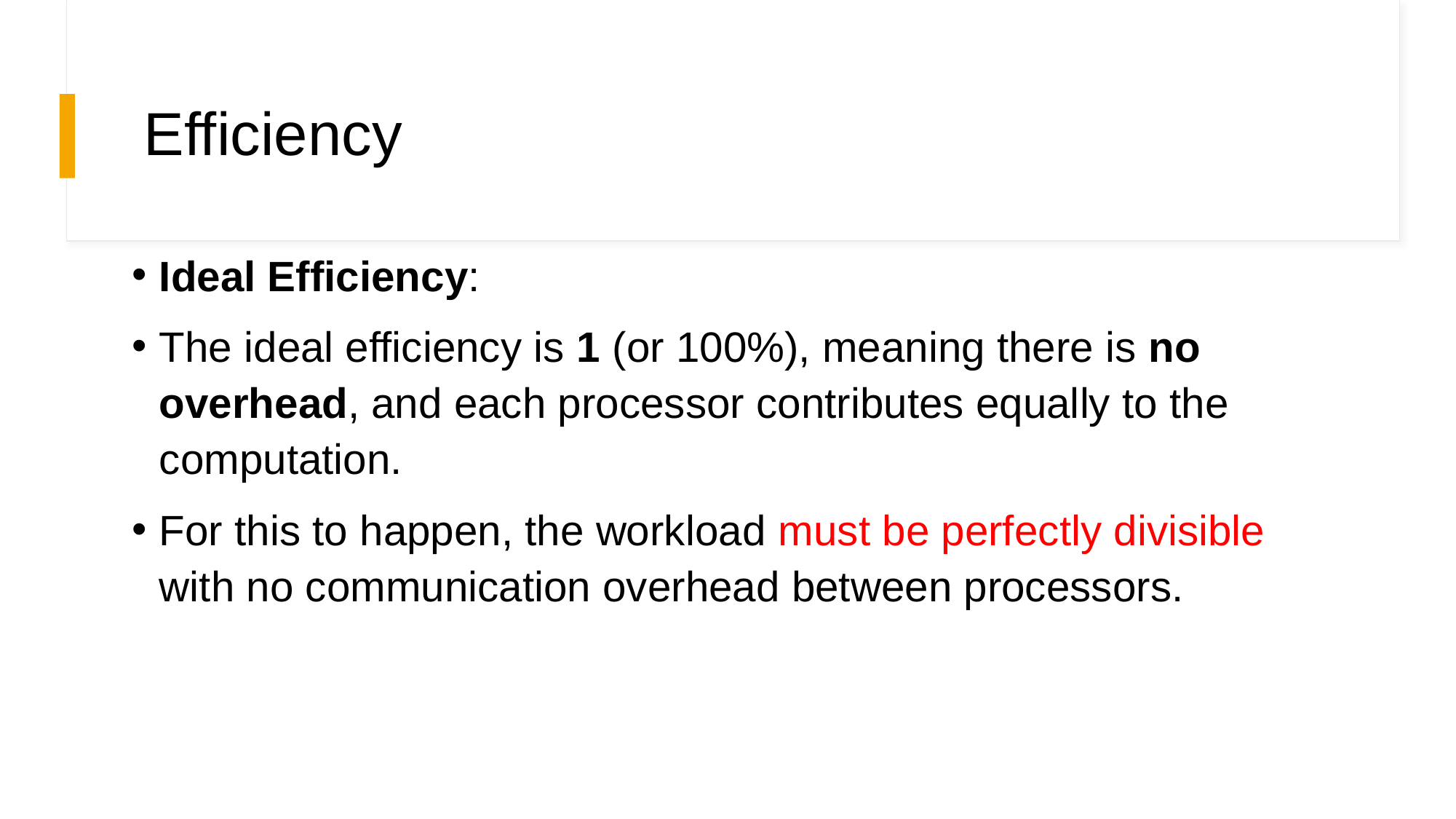

# Efficiency
Ideal Efficiency:
The ideal efficiency is 1 (or 100%), meaning there is no overhead, and each processor contributes equally to the computation.
For this to happen, the workload must be perfectly divisible with no communication overhead between processors.